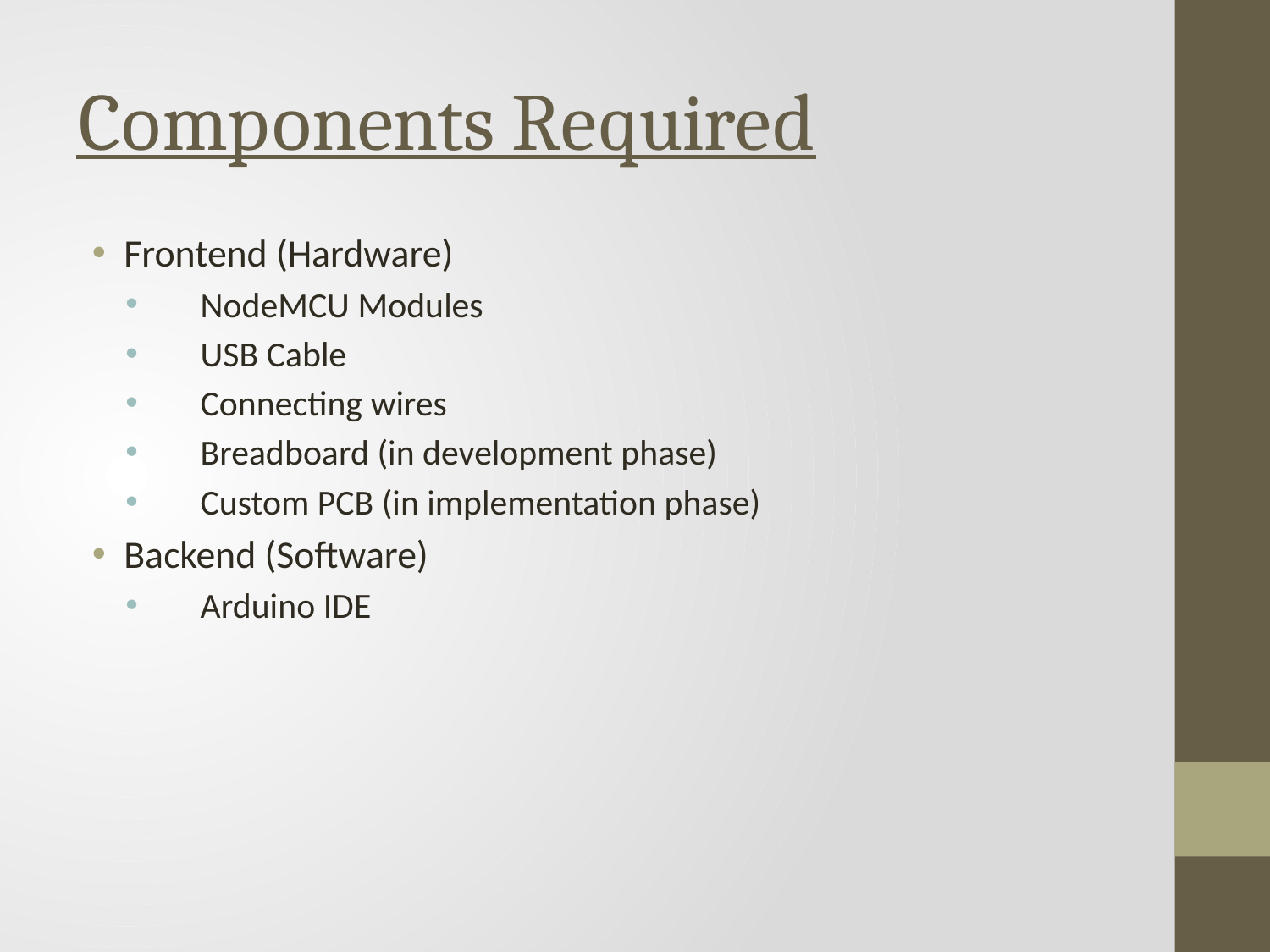

# Components Required
Frontend (Hardware)
NodeMCU Modules
USB Cable
Connecting wires
Breadboard (in development phase)
Custom PCB (in implementation phase)
Backend (Software)
Arduino IDE